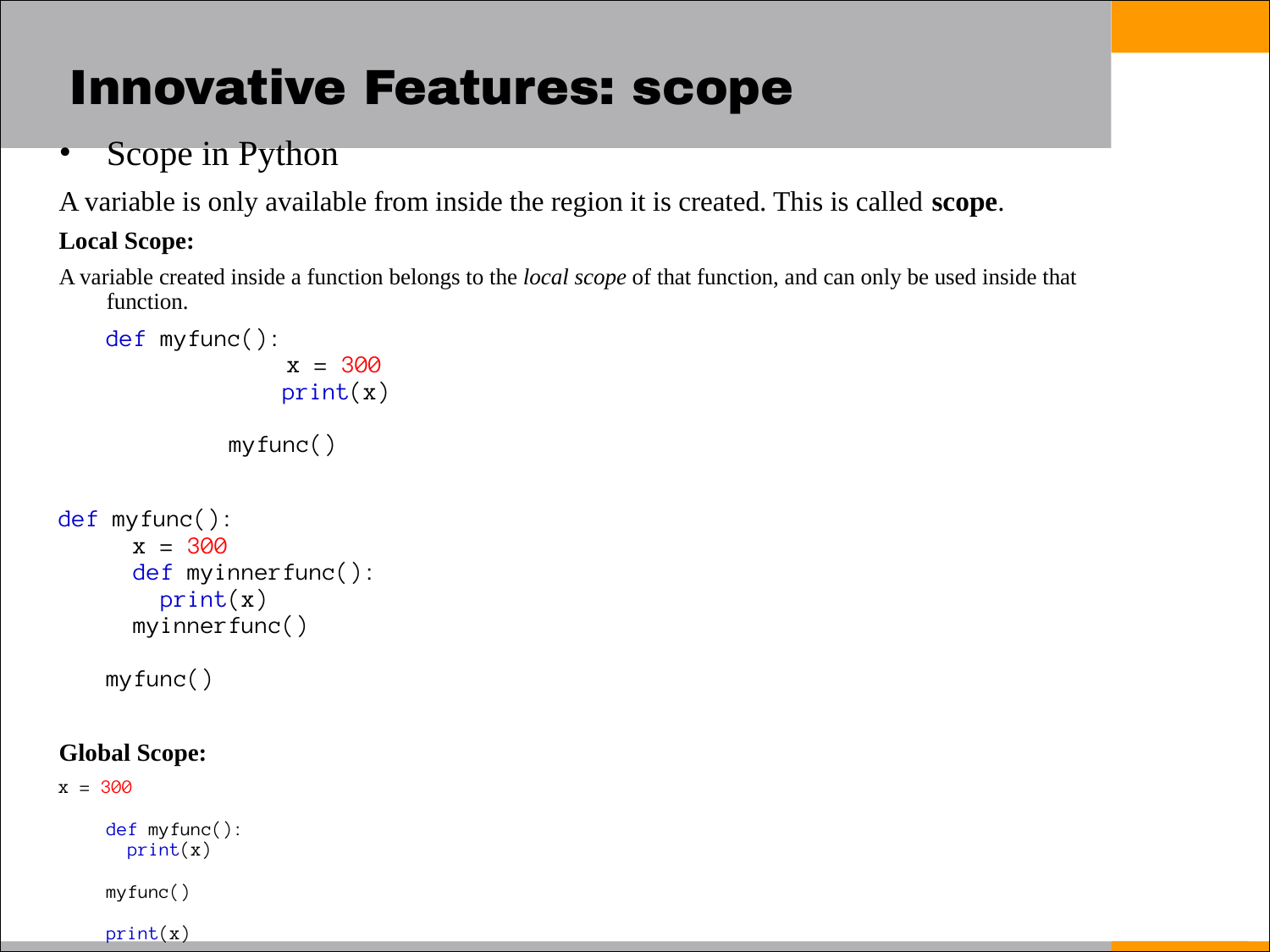

# Innovative Features: scope
Scope in Python
A variable is only available from inside the region it is created. This is called scope.
Local Scope:
A variable created inside a function belongs to the local scope of that function, and can only be used inside that function.
	def myfunc():
  	    x = 300
             print(x)
                    myfunc()

def myfunc():
  x = 300
  def myinnerfunc():
    print(x)
  myinnerfunc()
myfunc()

Global Scope:
x = 300
def myfunc():
  print(x)
myfunc()
print(x)